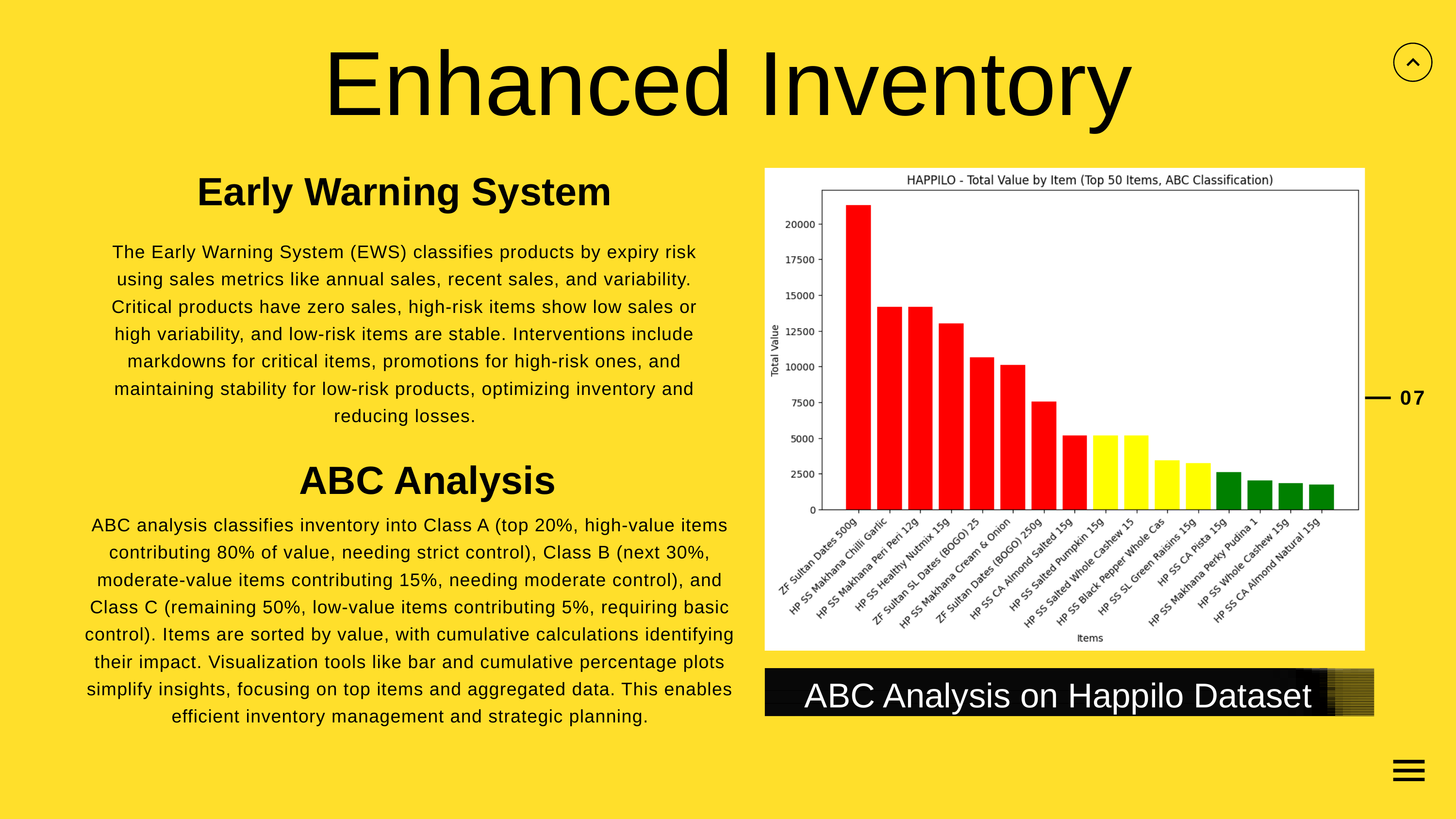

Enhanced Inventory

Early Warning System

The Early Warning System (EWS) classifies products by expiry risk using sales metrics like annual sales, recent sales, and variability. Critical products have zero sales, high-risk items show low sales or high variability, and low-risk items are stable. Interventions include markdowns for critical items, promotions for high-risk ones, and maintaining stability for low-risk products, optimizing inventory and reducing losses.
07

ABC Analysis
ABC analysis classifies inventory into Class A (top 20%, high-value items contributing 80% of value, needing strict control), Class B (next 30%, moderate-value items contributing 15%, needing moderate control), and Class C (remaining 50%, low-value items contributing 5%, requiring basic control). Items are sorted by value, with cumulative calculations identifying their impact. Visualization tools like bar and cumulative percentage plots simplify insights, focusing on top items and aggregated data. This enables efficient inventory management and strategic planning.
ABC Analysis on Happilo Dataset